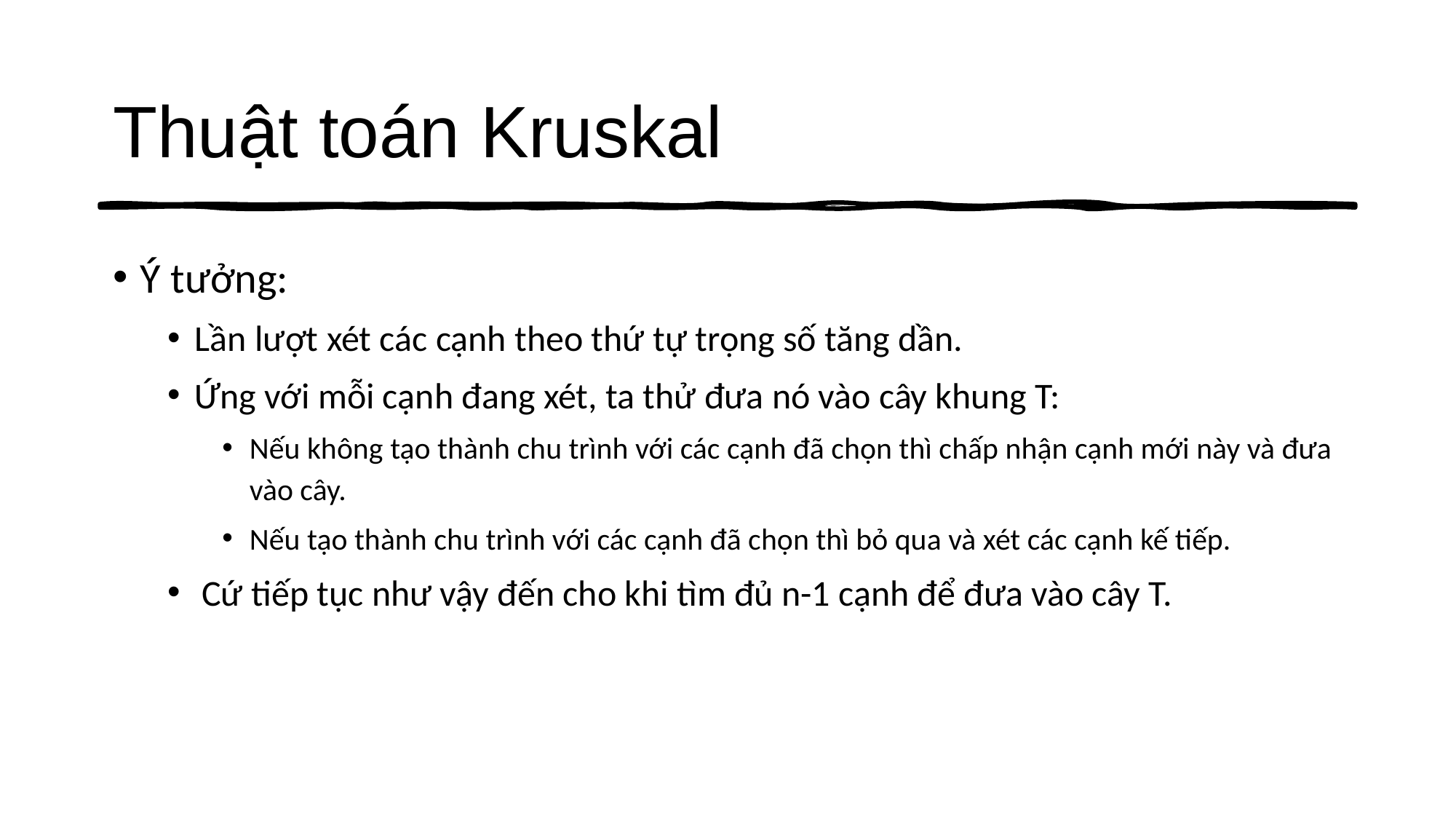

# Thuật toán Kruskal
Ý tưởng:
Lần lượt xét các cạnh theo thứ tự trọng số tăng dần.
Ứng với mỗi cạnh đang xét, ta thử đưa nó vào cây khung T:
Nếu không tạo thành chu trình với các cạnh đã chọn thì chấp nhận cạnh mới này và đưa vào cây.
Nếu tạo thành chu trình với các cạnh đã chọn thì bỏ qua và xét các cạnh kế tiếp.
Cứ tiếp tục như vậy đến cho khi tìm đủ n-1 cạnh để đưa vào cây T.